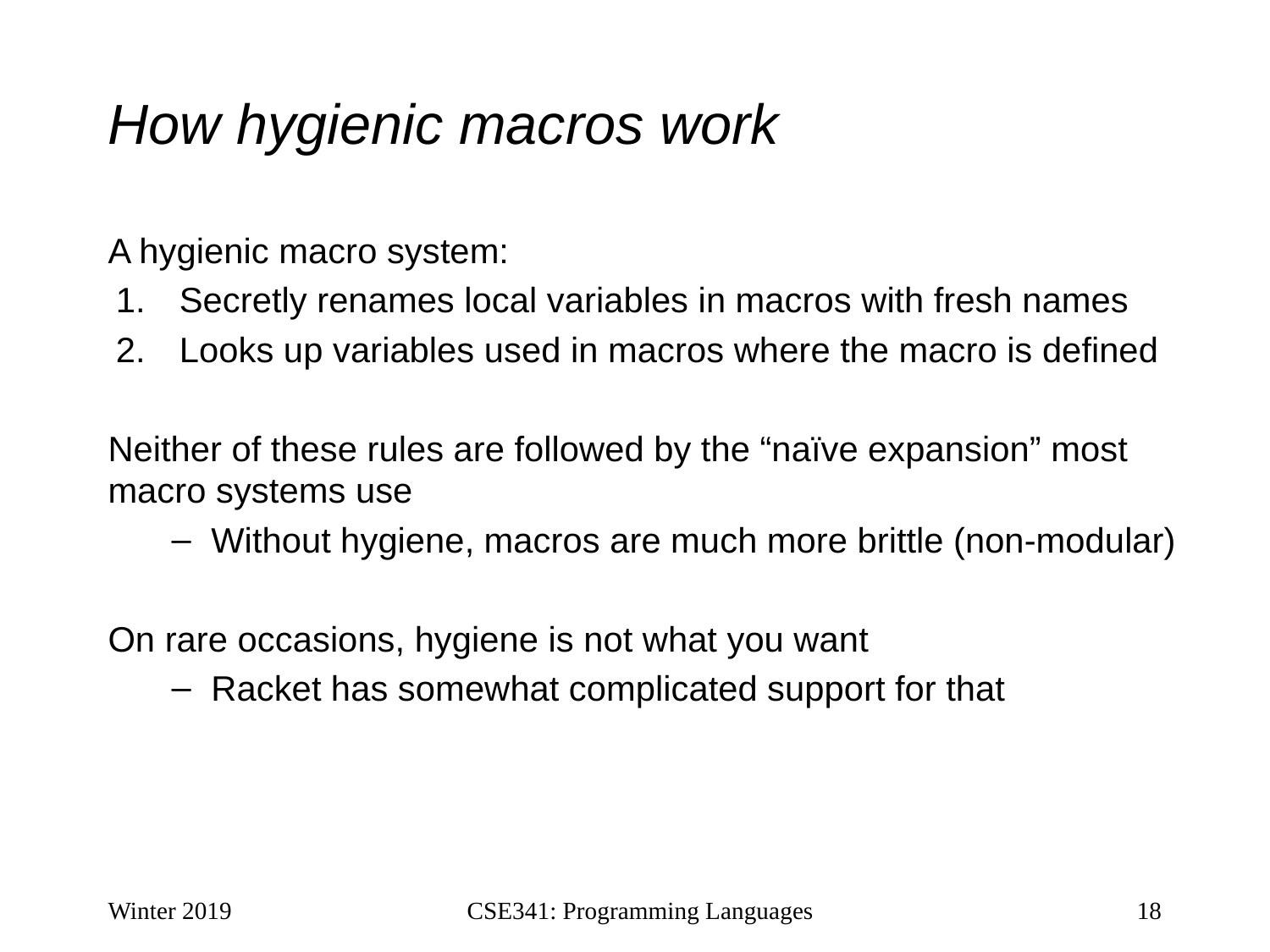

# How hygienic macros work
A hygienic macro system:
Secretly renames local variables in macros with fresh names
Looks up variables used in macros where the macro is defined

Neither of these rules are followed by the “naïve expansion” most macro systems use
Without hygiene, macros are much more brittle (non-modular)

On rare occasions, hygiene is not what you want
Racket has somewhat complicated support for that
Winter 2019
CSE341: Programming Languages
18